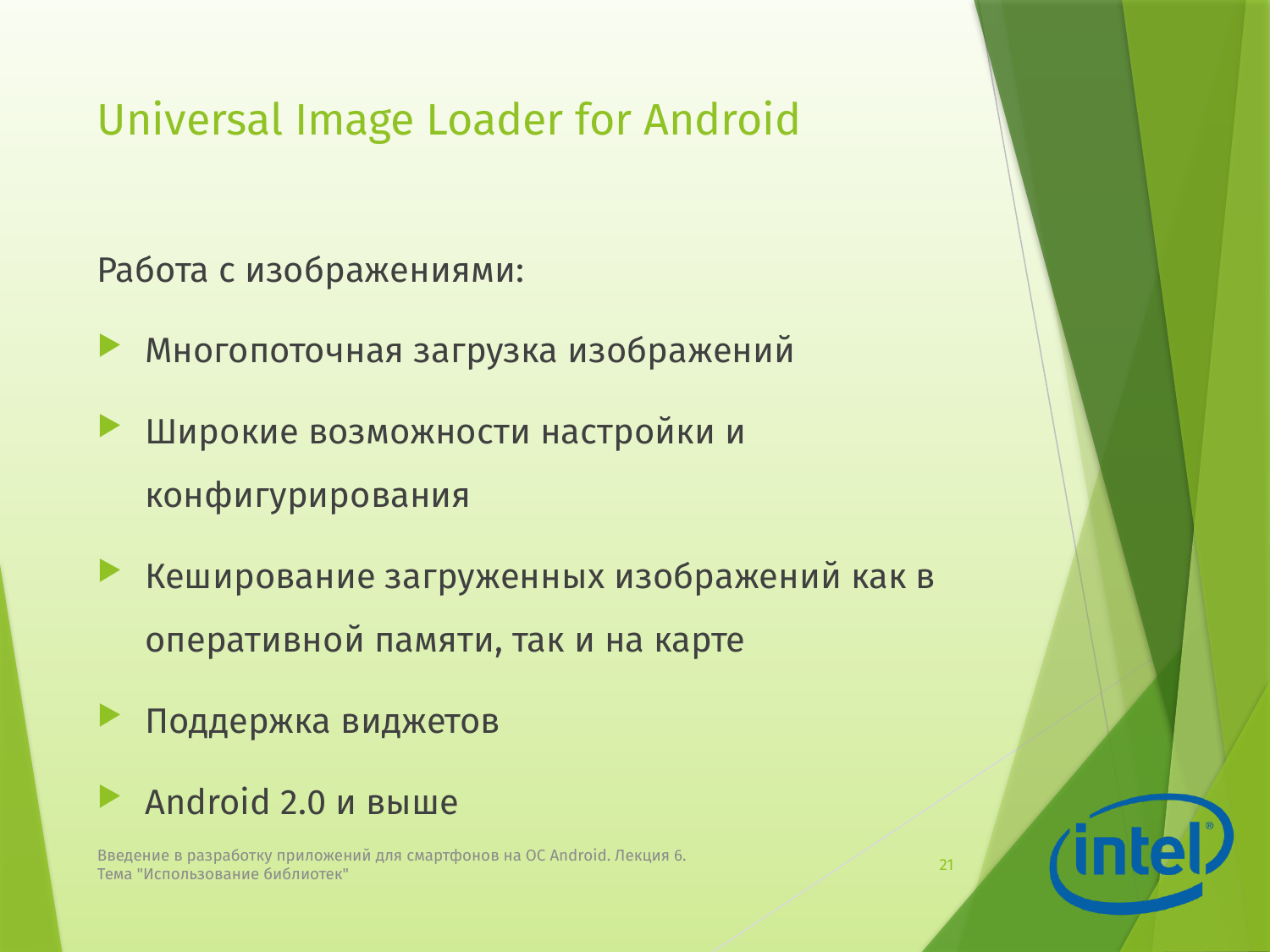

# Universal Image Loader for Android
Работа с изображениями:
Многопоточная загрузка изображений
Широкие возможности настройки и конфигурирования
Кеширование загруженных изображений как в оперативной памяти, так и на карте
Поддержка виджетов
Android 2.0 и выше
Введение в разработку приложений для смартфонов на ОС Android. Лекция 6. Тема "Использование библиотек"
21